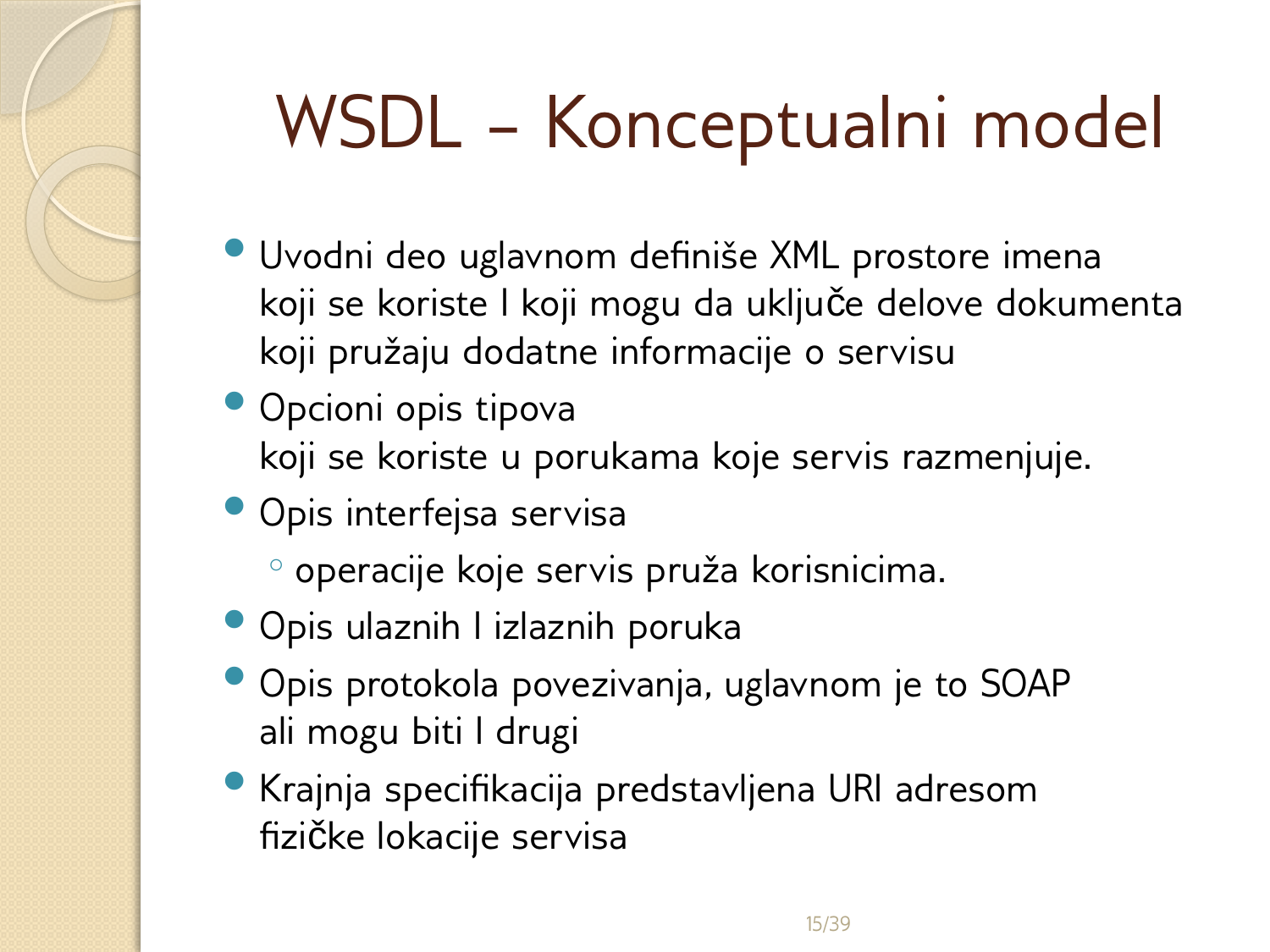

# WSDL – Konceptualni model
Uvodni deo uglavnom definiše XML prostore imena
koji se koriste I koji mogu da uključe delove dokumenta koji pružaju dodatne informacije o servisu
Opcioni opis tipova
koji se koriste u porukama koje servis razmenjuje.
Opis interfejsa servisa
operacije koje servis pruža korisnicima.
Opis ulaznih I izlaznih poruka
Opis protokola povezivanja, uglavnom je to SOAP
ali mogu biti I drugi
Krajnja specifikacija predstavljena URI adresom
fizičke lokacije servisa

15/39